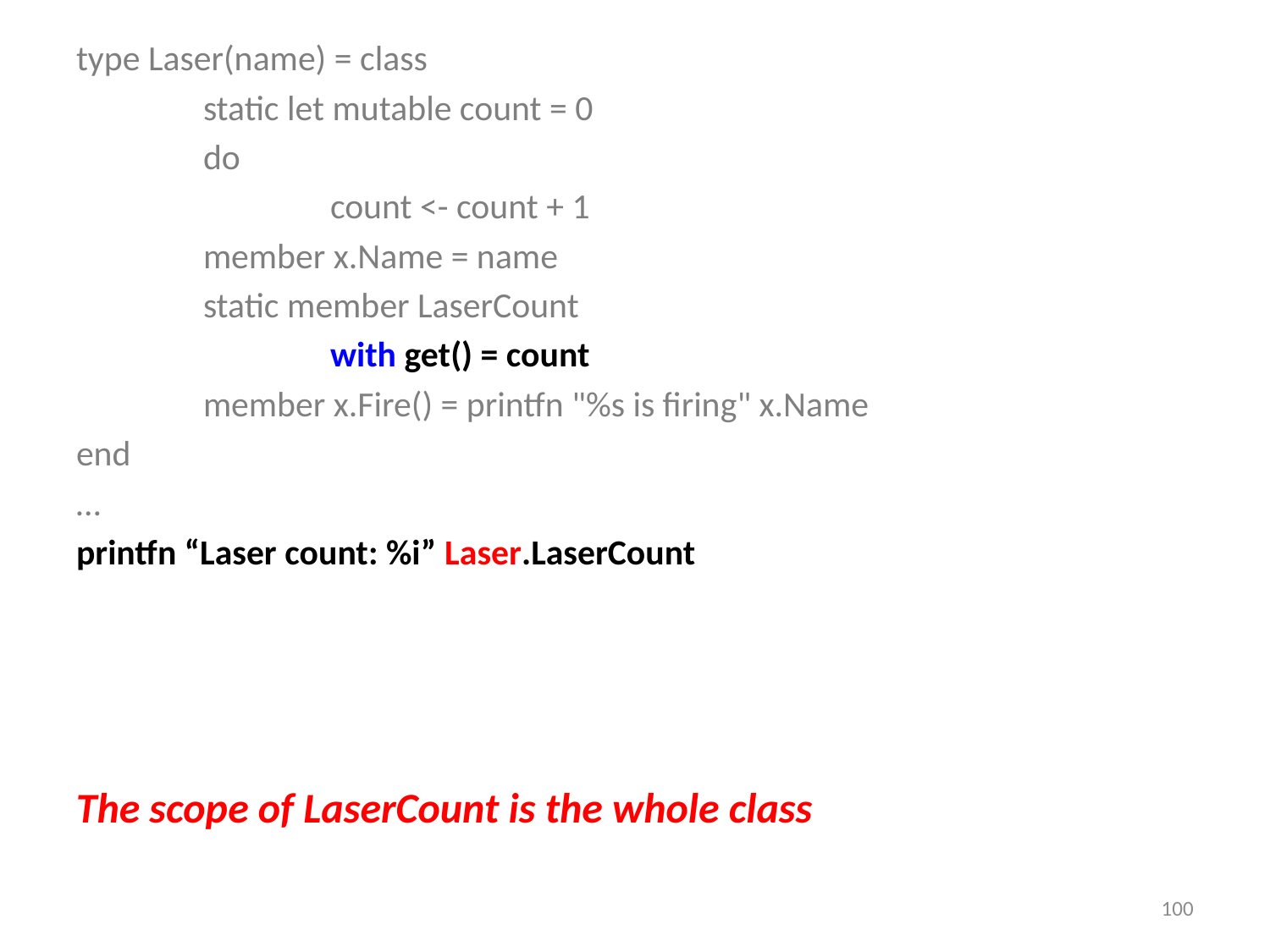

type Laser(name) = class
	static let mutable count = 0
	do
      		count <- count + 1
       	member x.Name = name
    	static member LaserCount
		with get() = count
    	member x.Fire() = printfn "%s is firing" x.Name
end
…
printfn “Laser count: %i” Laser.LaserCount

The scope of LaserCount is the whole class
100